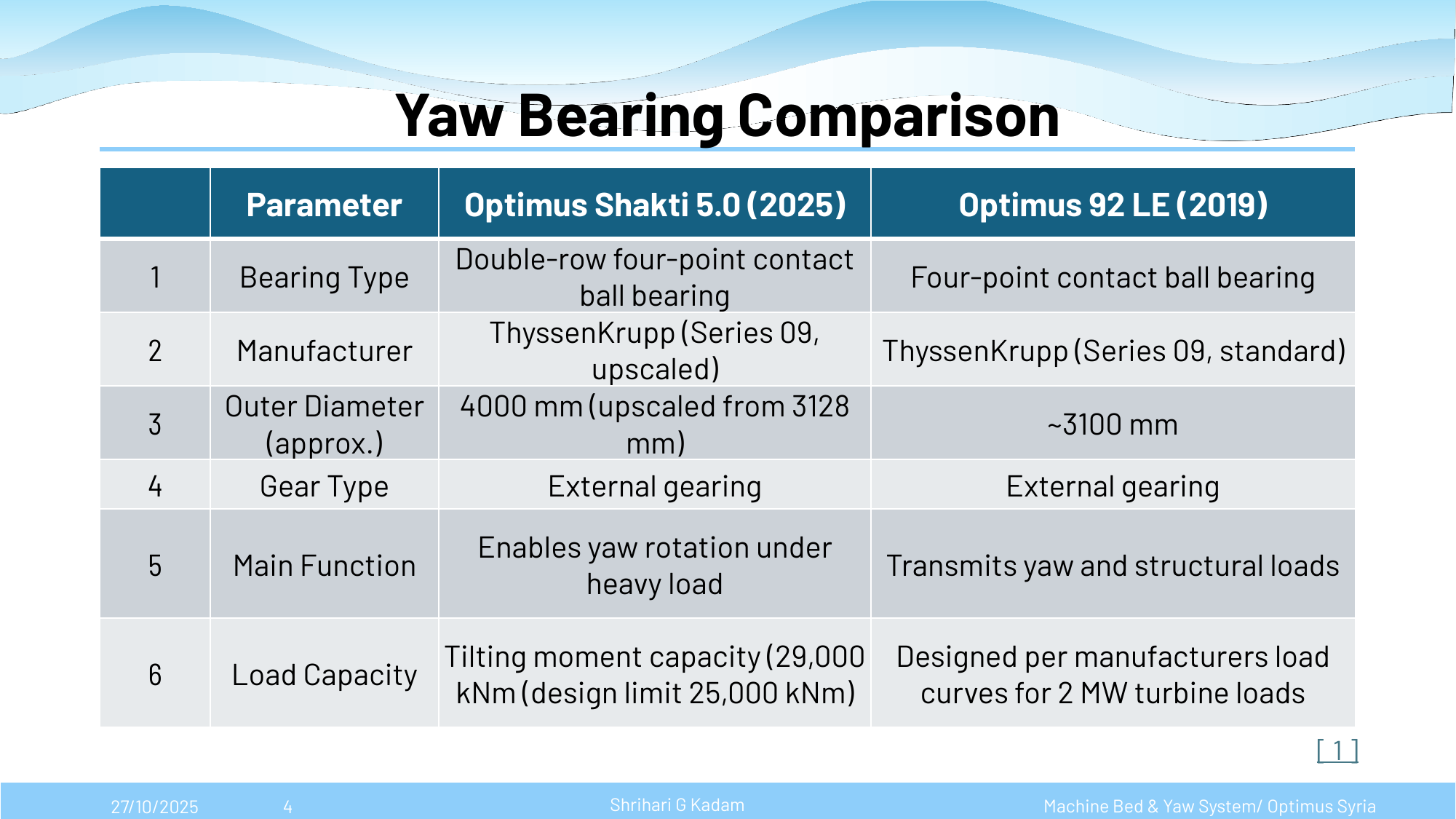

# Yaw Bearing Comparison
|  | Parameter | Optimus Shakti 5.0 (2025) | Optimus 92 LE (2019) |
| --- | --- | --- | --- |
| 1 | Bearing Type | Double-row four-point contact ball bearing | Four-point contact ball bearing |
| 2 | Manufacturer | ThyssenKrupp (Series 09, upscaled) | ThyssenKrupp (Series 09, standard) |
| 3 | Outer Diameter (approx.) | 4000 mm (upscaled from 3128 mm) | ~3100 mm |
| 4 | Gear Type | External gearing | External gearing |
| 5 | Main Function | Enables yaw rotation under heavy load | Transmits yaw and structural loads |
| 6 | Load Capacity | Tilting moment capacity (29,000 kNm (design limit 25,000 kNm) | Designed per manufacturers load curves for 2 MW turbine loads |
[ 1 ]
Shrihari G Kadam
Machine Bed & Yaw System/ Optimus Syria
27/10/2025
4